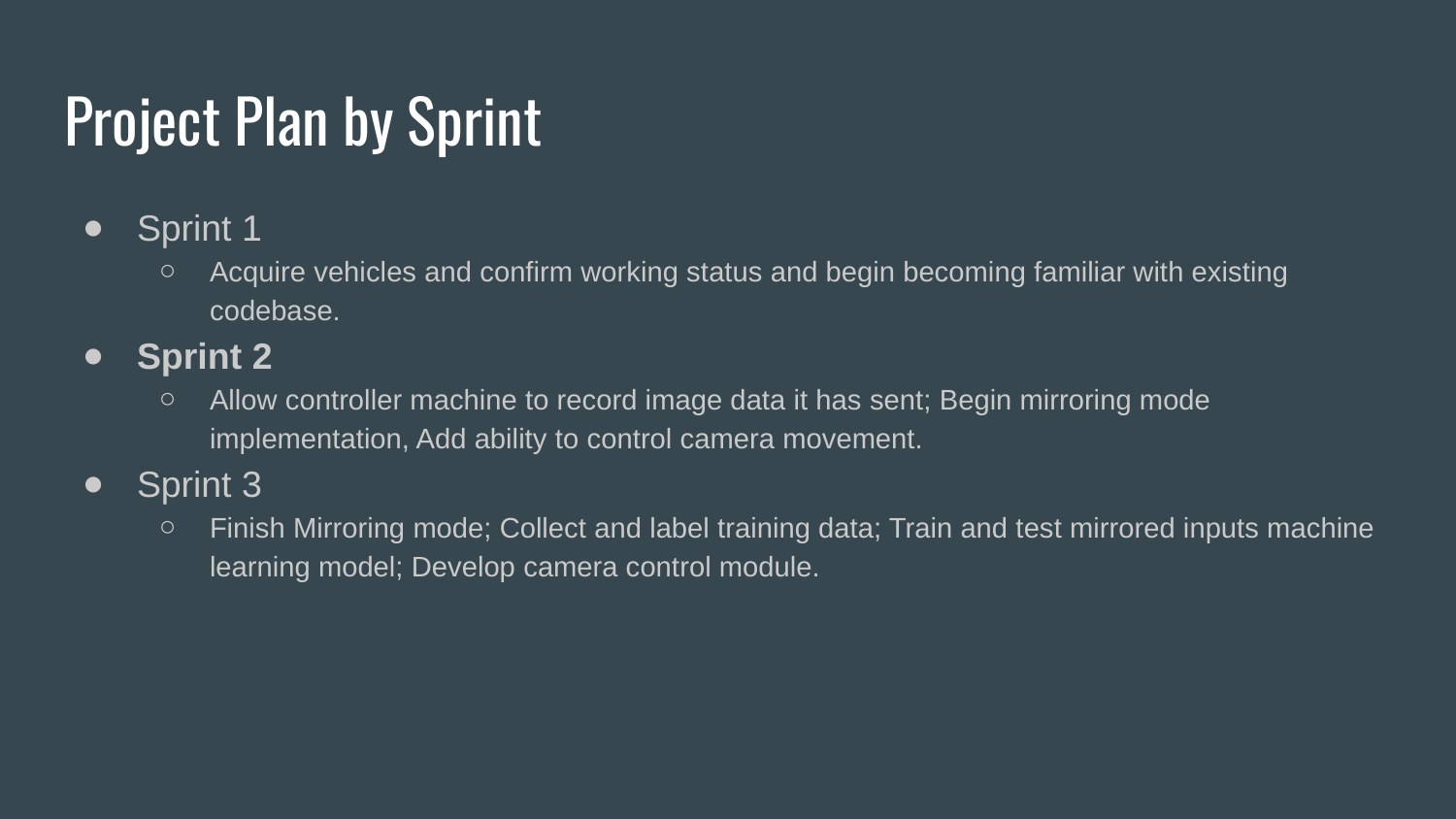

# Project Plan by Sprint
Sprint 1
Acquire vehicles and confirm working status and begin becoming familiar with existing codebase.
Sprint 2
Allow controller machine to record image data it has sent; Begin mirroring mode implementation, Add ability to control camera movement.
Sprint 3
Finish Mirroring mode; Collect and label training data; Train and test mirrored inputs machine learning model; Develop camera control module.